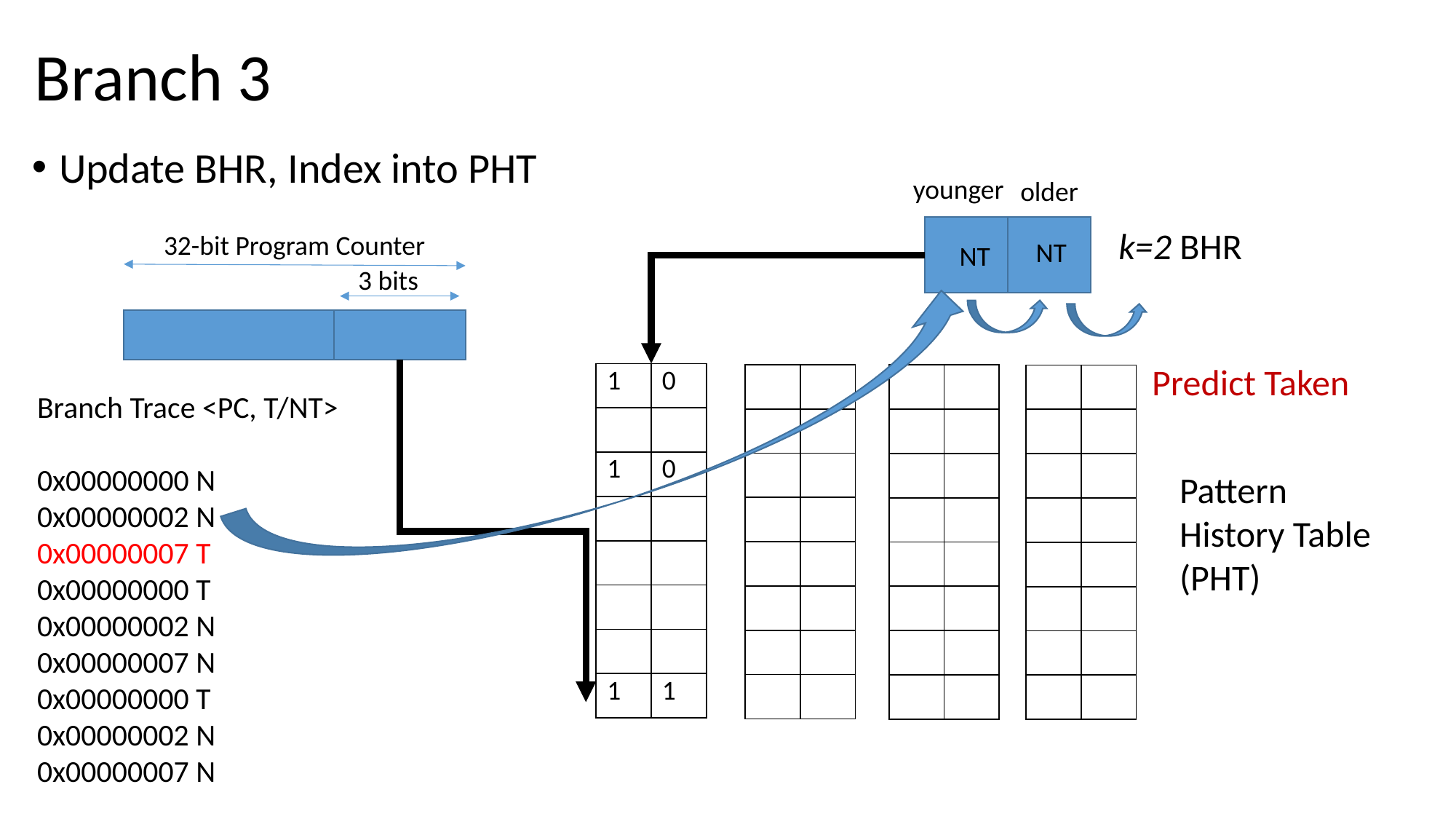

# Branch 3

Update BHR, Index into PHT
younger
older

k=2 BHR
32-bit Program Counter
NT
NT
3 bits

Predict Taken
| 1 | 0 |
| --- | --- |
|  |  |
| 1 | 0 |
|  |  |
|  |  |
|  |  |
|  |  |
| 1 | 1 |
|  |  |
| --- | --- |
|  |  |
|  |  |
|  |  |
|  |  |
|  |  |
|  |  |
|  |  |
|  |  |
| --- | --- |
|  |  |
|  |  |
|  |  |
|  |  |
|  |  |
|  |  |
|  |  |
|  |  |
| --- | --- |
|  |  |
|  |  |
|  |  |
|  |  |
|  |  |
|  |  |
|  |  |
Branch Trace <PC, T/NT>

0x00000000 N
0x00000002 N
0x00000007 T
0x00000000 T
0x00000002 N
0x00000007 N
0x00000000 T
0x00000002 N
0x00000007 N

Pattern History Table (PHT)